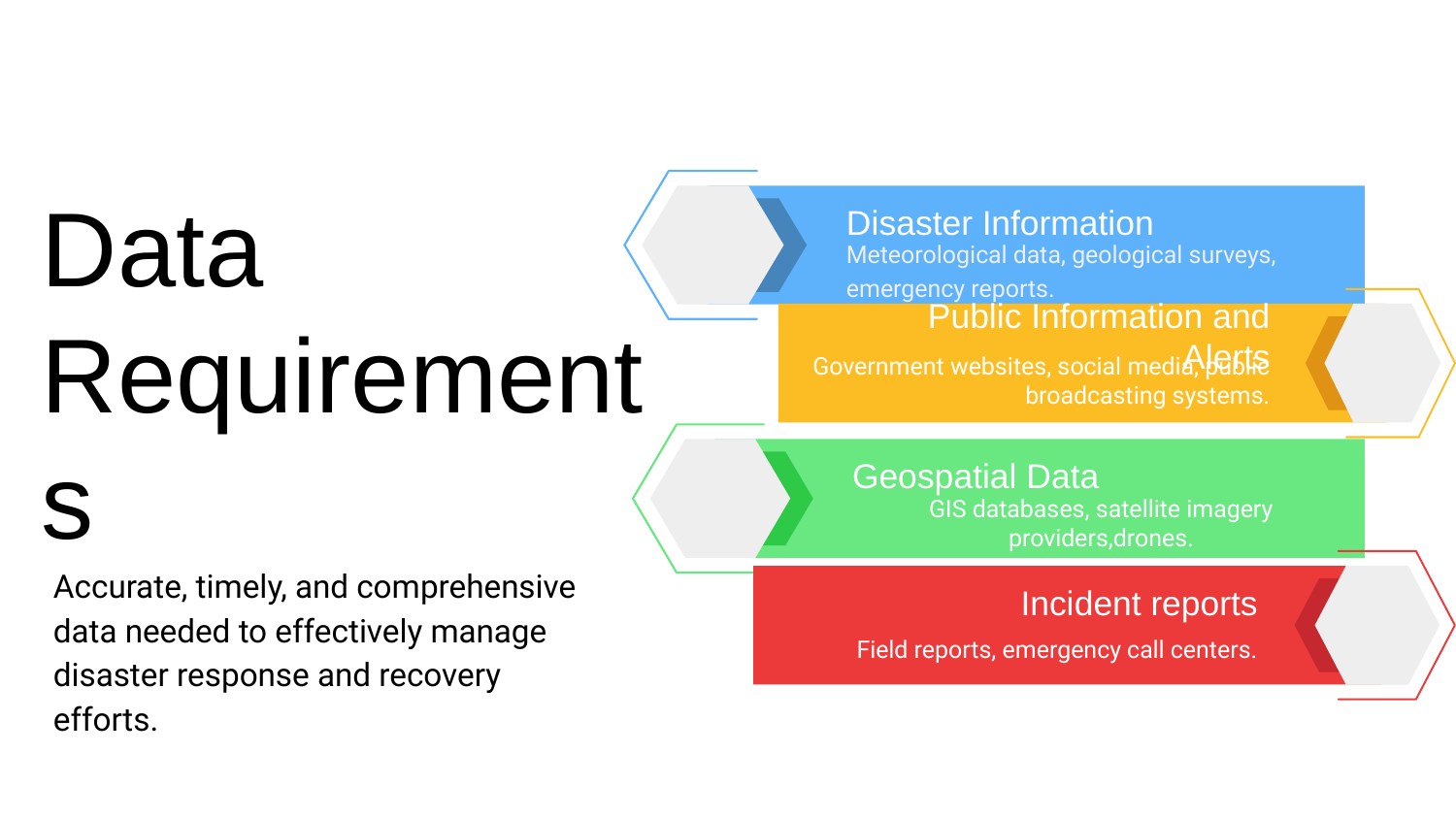

Disaster Information
Meteorological data, geological surveys, emergency reports.

# Data Requirements

Government websites, social media, public broadcasting systems.

Public Information and Alerts

Geospatial Data
GIS databases, satellite imagery providers,drones.

Accurate, timely, and comprehensive data needed to effectively manage disaster response and recovery efforts.

Incident reports
Field reports, emergency call centers.